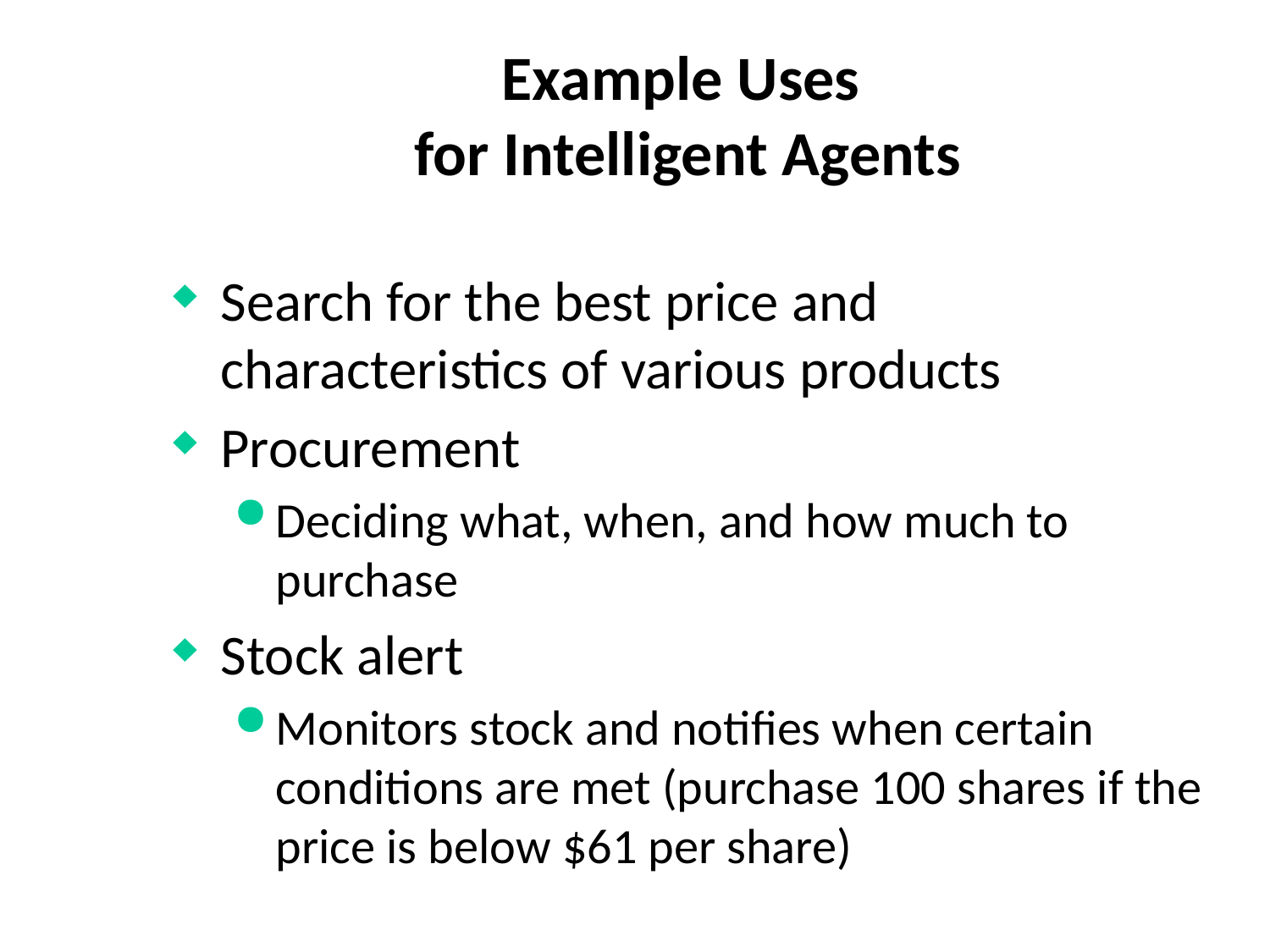

# Example Uses for Intelligent Agents
Search for the best price and characteristics of various products
Procurement
Deciding what, when, and how much to purchase
Stock alert
Monitors stock and notifies when certain conditions are met (purchase 100 shares if the price is below $61 per share)